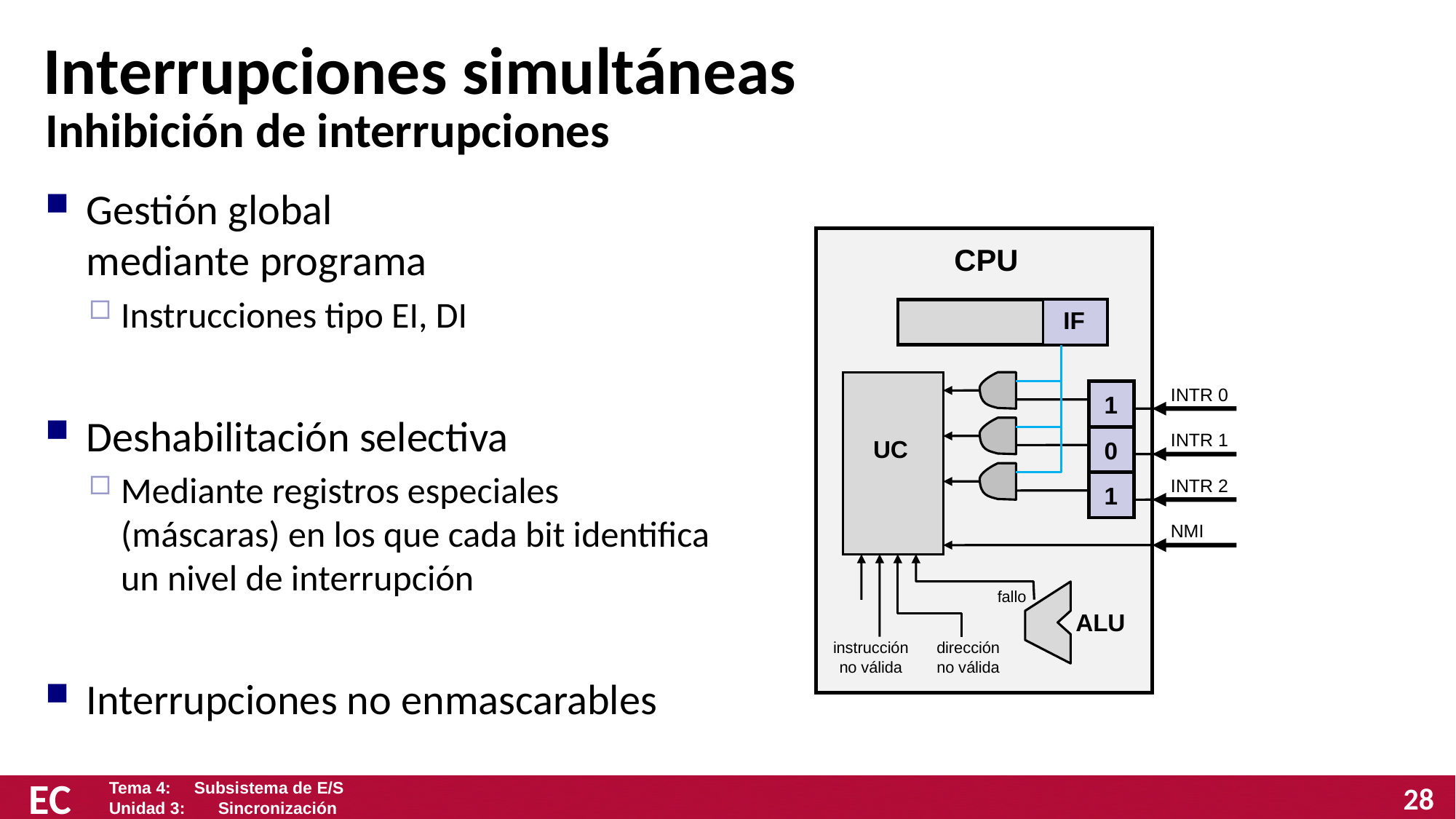

# Interrupciones simultáneas
Inhibición de interrupciones
Gestión global
mediante programa
Instrucciones tipo EI, DI

Deshabilitación selectiva
Mediante registros especiales (máscaras) en los que cada bit identifica un nivel de interrupción

Interrupciones no enmascarables

CPU

IF

INTR 0

INTR 1

INTR 2

NMI

1

UC

0

1

fallo

ALU
instrucción
no válida
dirección
no válida